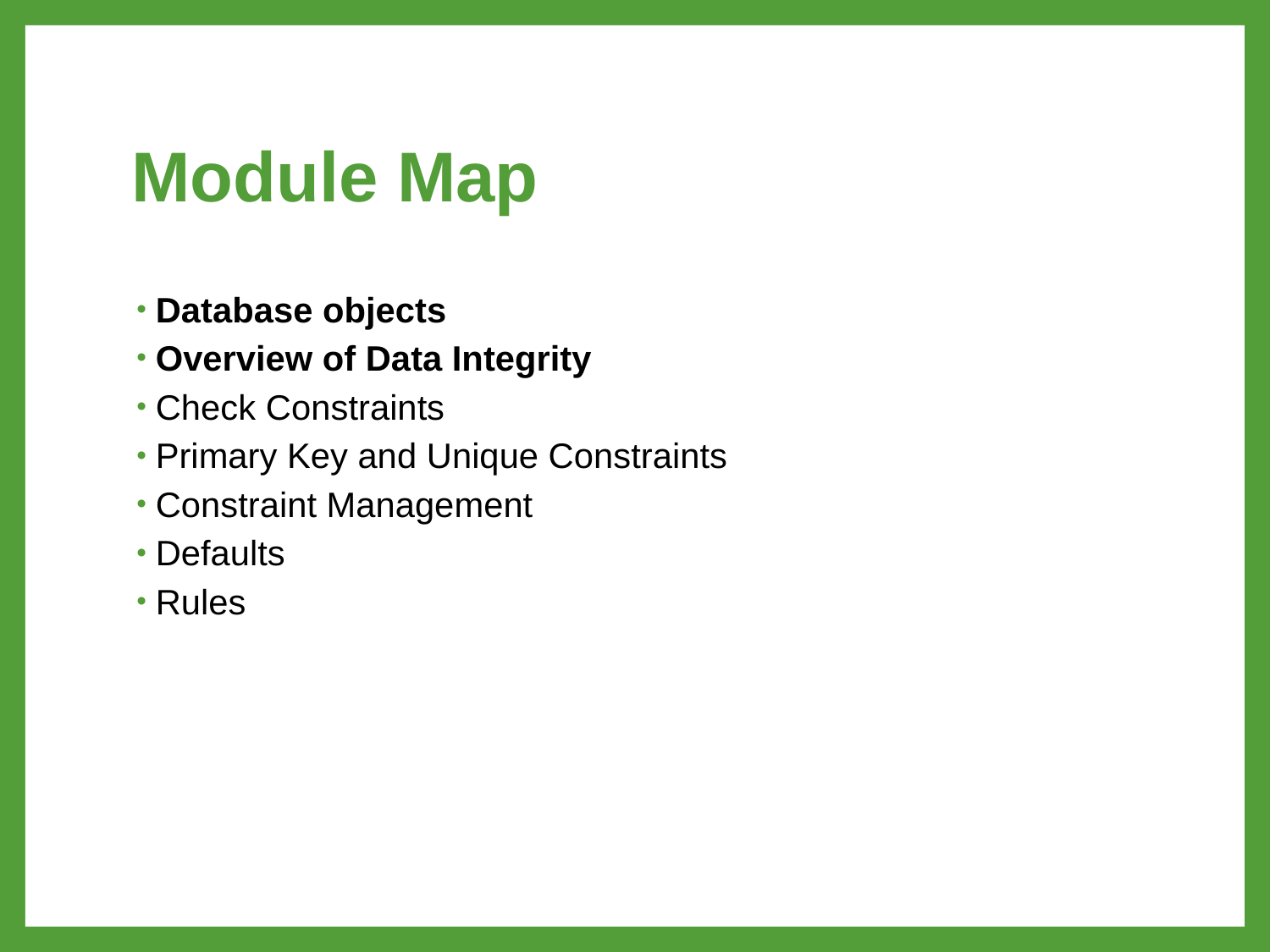

# Module Map
Database objects
Overview of Data Integrity
Check Constraints
Primary Key and Unique Constraints
Constraint Management
Defaults
Rules